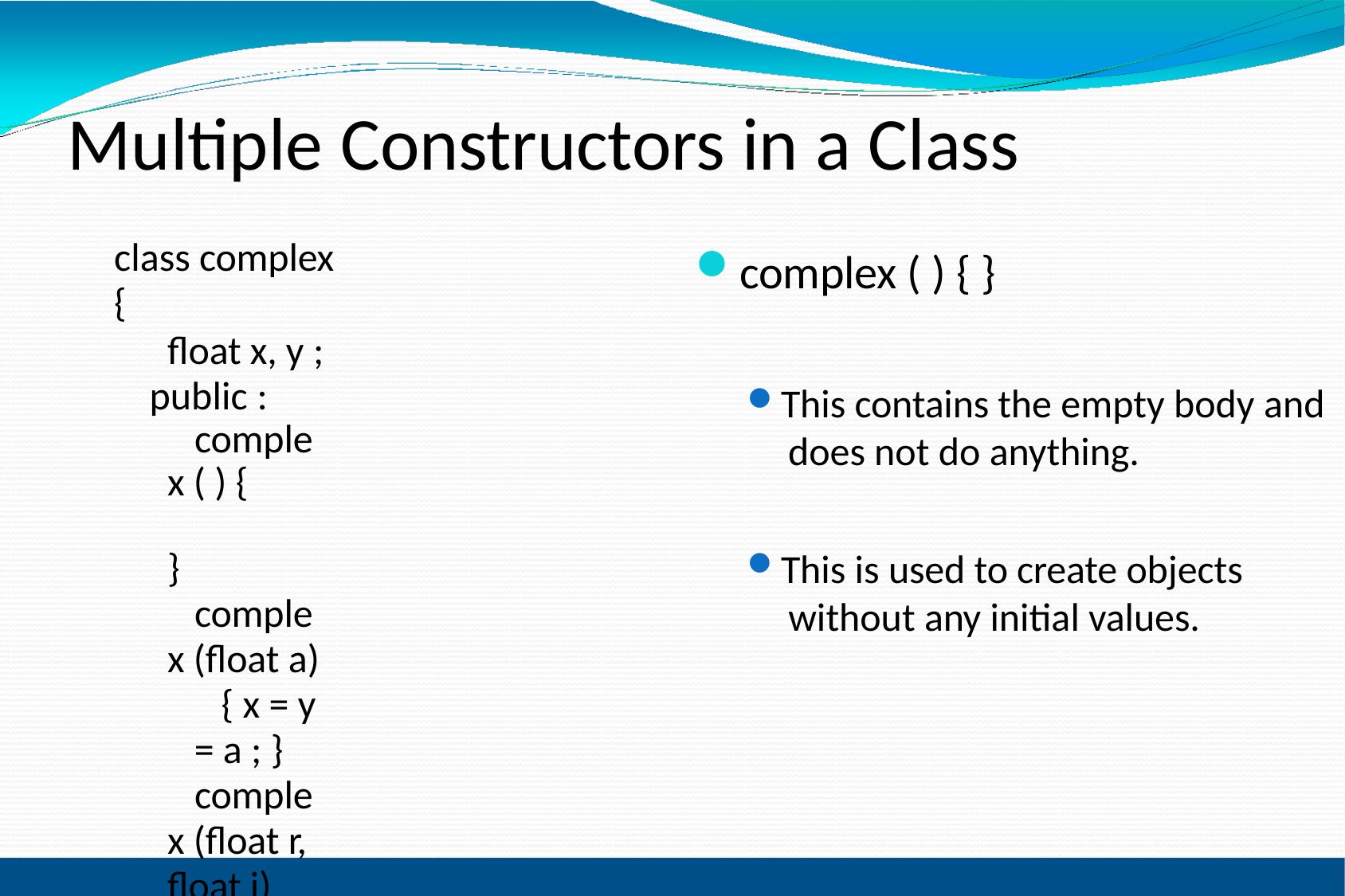

# Multiple Constructors in a Class
class complex
{
float x, y ;  public :
complex ( ) {	}
complex (float a)
{ x = y = a ; }
complex (float r, float i)
{ x = r ; y = i }
------
};
complex ( ) { }

This contains the empty body and  does not do anything.

This is used to create objects  without any initial values.